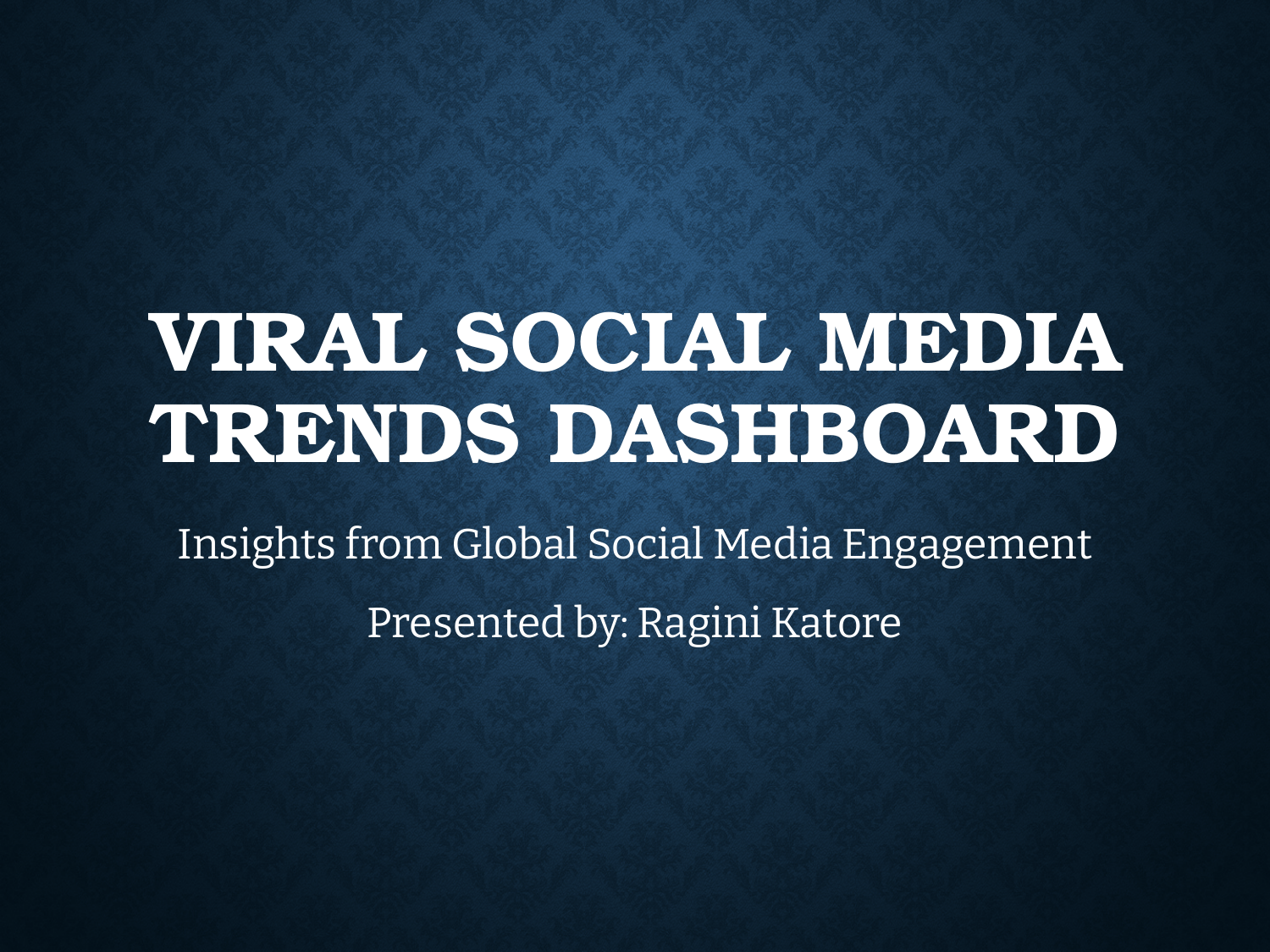

# Viral Social Media Trends Dashboard
Insights from Global Social Media Engagement
Presented by: Ragini Katore